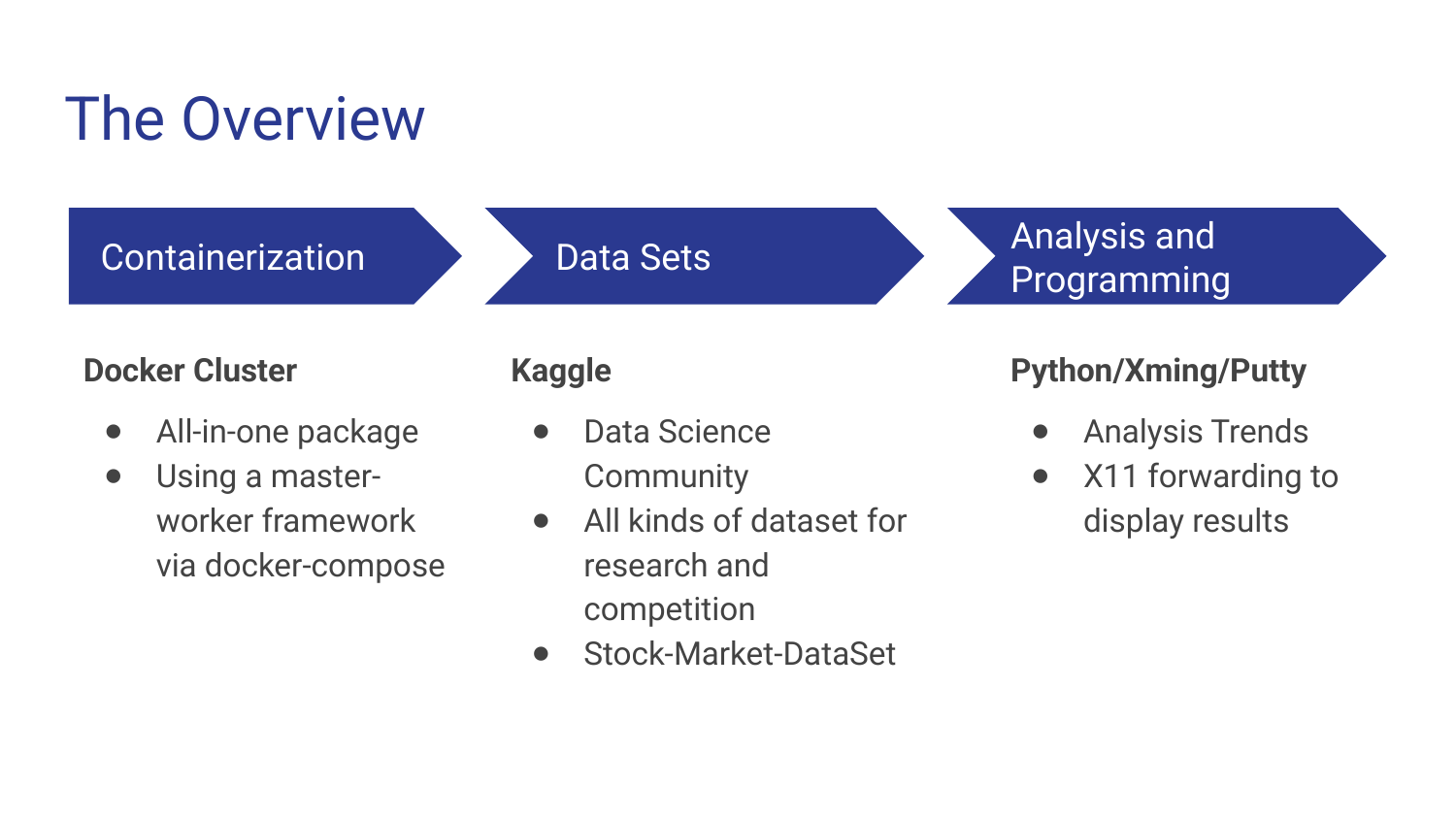

# The Overview

Containerization
Data Sets
Analysis and Programming
Docker Cluster
All-in-one package
Using a master-worker framework via docker-compose
Kaggle
Data Science Community
All kinds of dataset for research and competition
Stock-Market-DataSet
Python/Xming/Putty
Analysis Trends
X11 forwarding to display results